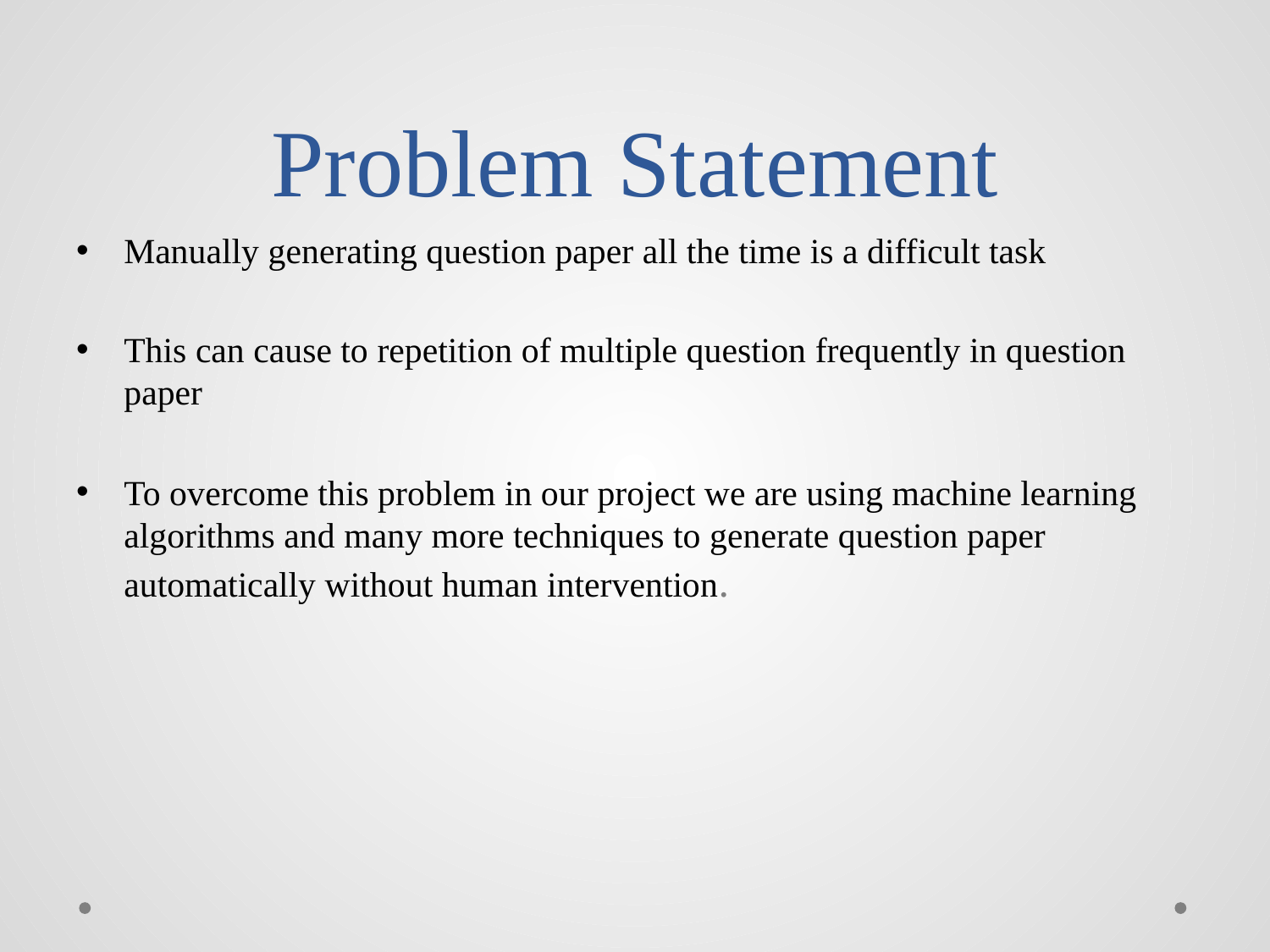

# Problem Statement
Manually generating question paper all the time is a difficult task

This can cause to repetition of multiple question frequently in question paper

To overcome this problem in our project we are using machine learning algorithms and many more techniques to generate question paper automatically without human intervention.